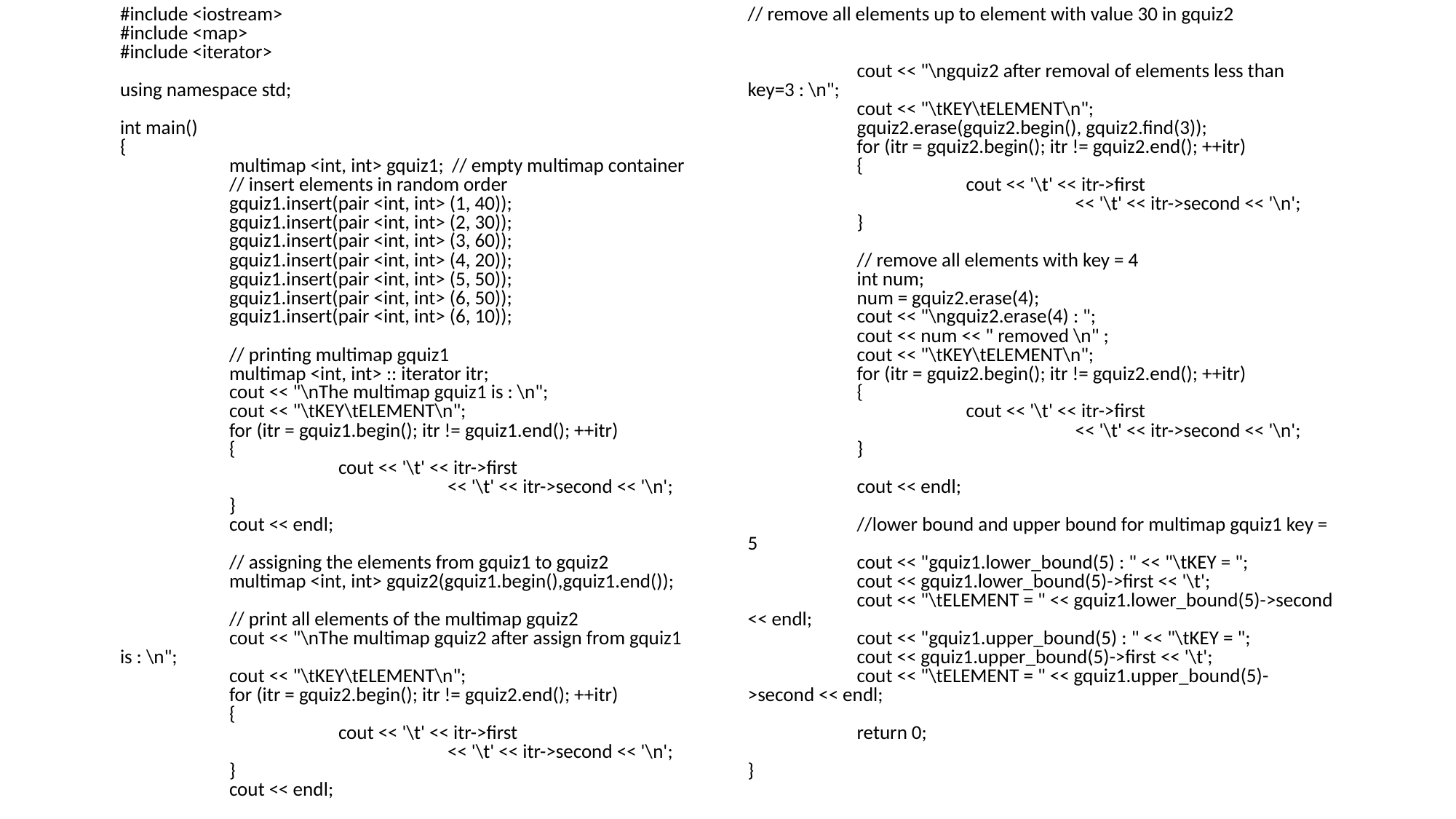

#include <iostream>
#include <map>
#include <iterator>

using namespace std;

int main()
{
	multimap <int, int> gquiz1;	 // empty multimap container
	// insert elements in random order
	gquiz1.insert(pair <int, int> (1, 40));
	gquiz1.insert(pair <int, int> (2, 30));
	gquiz1.insert(pair <int, int> (3, 60));
	gquiz1.insert(pair <int, int> (4, 20));
	gquiz1.insert(pair <int, int> (5, 50));
	gquiz1.insert(pair <int, int> (6, 50));
	gquiz1.insert(pair <int, int> (6, 10));

	// printing multimap gquiz1
	multimap <int, int> :: iterator itr;
	cout << "\nThe multimap gquiz1 is : \n";
	cout << "\tKEY\tELEMENT\n";
	for (itr = gquiz1.begin(); itr != gquiz1.end(); ++itr)
	{
		cout << '\t' << itr->first
			<< '\t' << itr->second << '\n';
	}
	cout << endl;

	// assigning the elements from gquiz1 to gquiz2
	multimap <int, int> gquiz2(gquiz1.begin(),gquiz1.end());

	// print all elements of the multimap gquiz2
	cout << "\nThe multimap gquiz2 after assign from gquiz1 is : \n";
	cout << "\tKEY\tELEMENT\n";
	for (itr = gquiz2.begin(); itr != gquiz2.end(); ++itr)
	{
		cout << '\t' << itr->first
			<< '\t' << itr->second << '\n';
	}
	cout << endl;
// remove all elements up to element with value 30 in gquiz2

	cout << "\ngquiz2 after removal of elements less than key=3 : \n";
	cout << "\tKEY\tELEMENT\n";
	gquiz2.erase(gquiz2.begin(), gquiz2.find(3));
	for (itr = gquiz2.begin(); itr != gquiz2.end(); ++itr)
	{
		cout << '\t' << itr->first
			<< '\t' << itr->second << '\n';
	}

	// remove all elements with key = 4
	int num;
	num = gquiz2.erase(4);
	cout << "\ngquiz2.erase(4) : ";
	cout << num << " removed \n" ;
	cout << "\tKEY\tELEMENT\n";
	for (itr = gquiz2.begin(); itr != gquiz2.end(); ++itr)
	{
		cout << '\t' << itr->first
			<< '\t' << itr->second << '\n';
	}

	cout << endl;

	//lower bound and upper bound for multimap gquiz1 key = 5
	cout << "gquiz1.lower_bound(5) : " << "\tKEY = ";
	cout << gquiz1.lower_bound(5)->first << '\t';
	cout << "\tELEMENT = " << gquiz1.lower_bound(5)->second << endl;
	cout << "gquiz1.upper_bound(5) : " << "\tKEY = ";
	cout << gquiz1.upper_bound(5)->first << '\t';
	cout << "\tELEMENT = " << gquiz1.upper_bound(5)->second << endl;

	return 0;

}